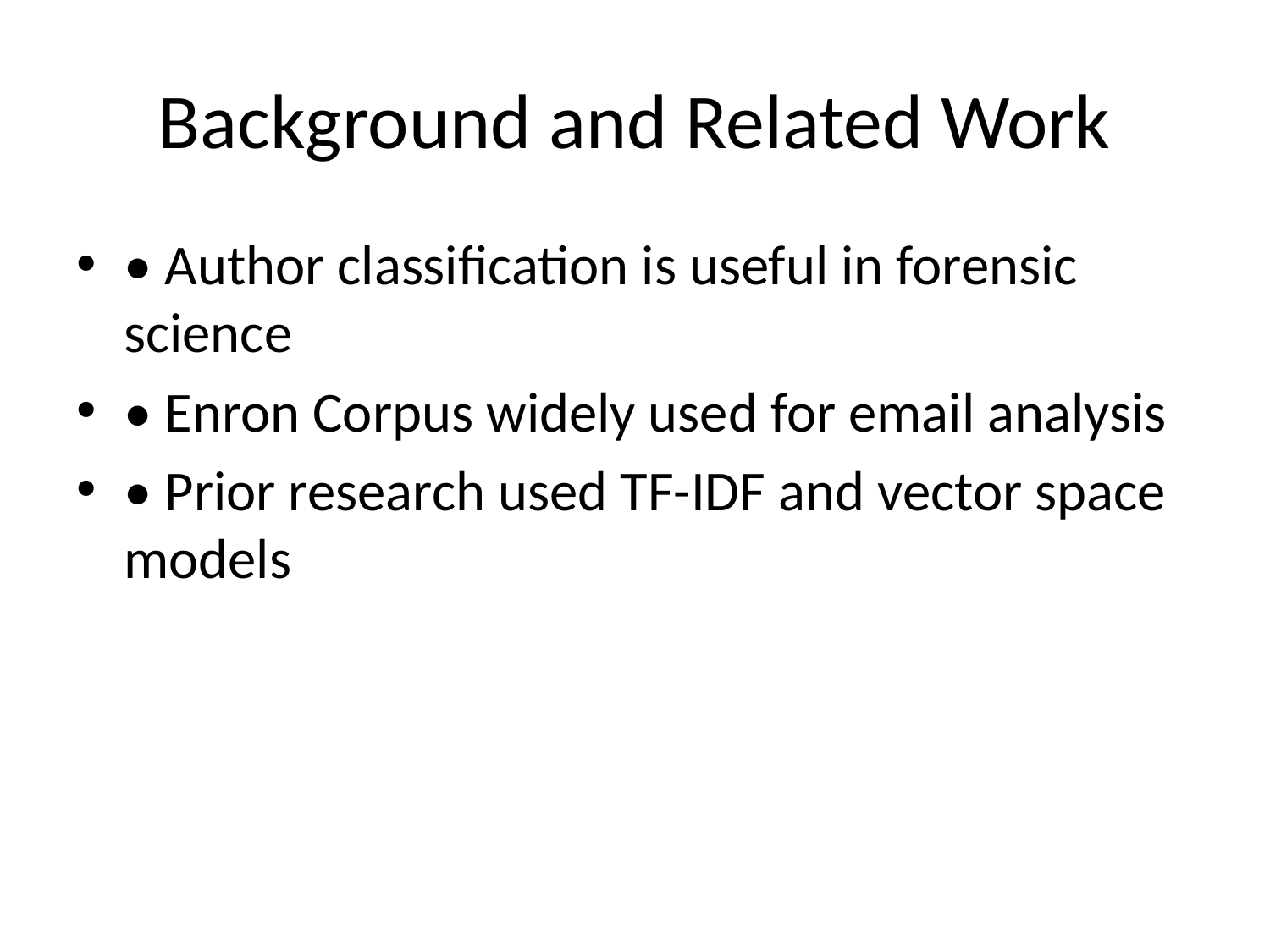

# Background and Related Work
• Author classification is useful in forensic science
• Enron Corpus widely used for email analysis
• Prior research used TF-IDF and vector space models